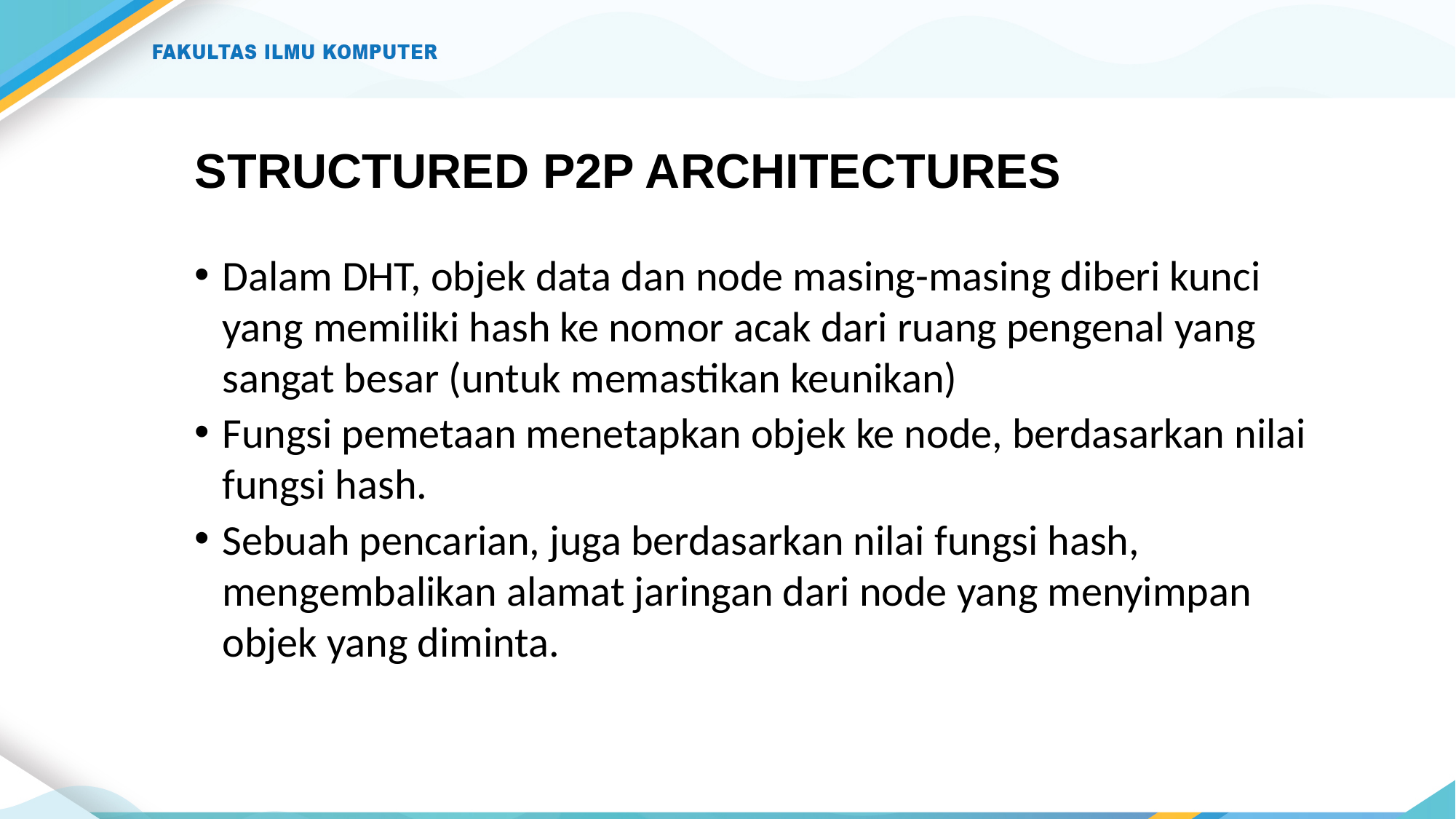

# STRUCTURED P2P ARCHITECTURES
Dalam DHT, objek data dan node masing-masing diberi kunci yang memiliki hash ke nomor acak dari ruang pengenal yang sangat besar (untuk memastikan keunikan)
Fungsi pemetaan menetapkan objek ke node, berdasarkan nilai fungsi hash.
Sebuah pencarian, juga berdasarkan nilai fungsi hash, mengembalikan alamat jaringan dari node yang menyimpan objek yang diminta.